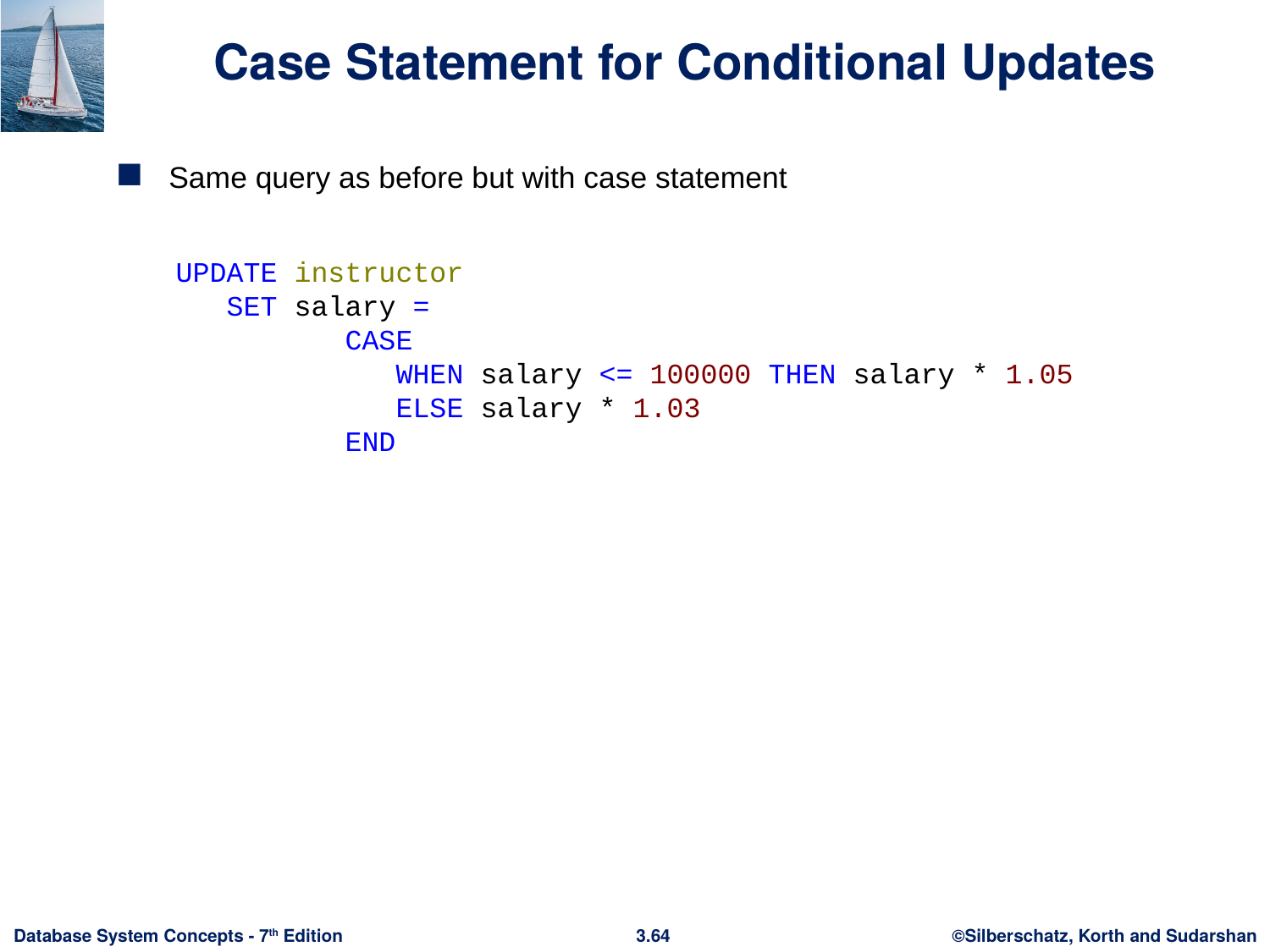

# Case Statement for Conditional Updates
Same query as before but with case statement

UPDATE instructor
   SET salary =
          CASE
             WHEN salary <= 100000 THEN salary * 1.05
             ELSE salary * 1.03
          END